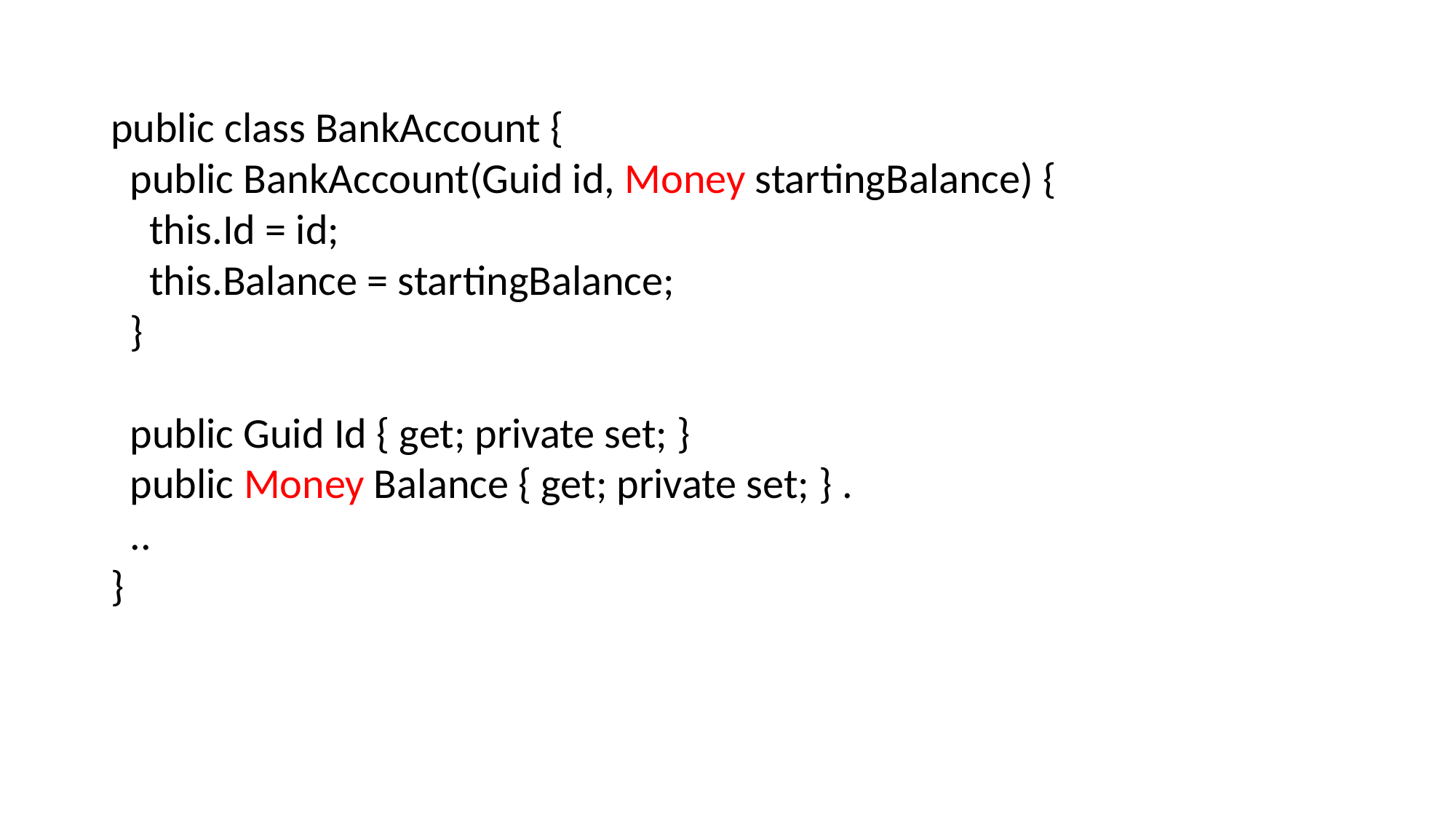

public class BankAccount {
  public BankAccount(Guid id, Money startingBalance) {
    this.Id = id;
    this.Balance = startingBalance;
  }

  public Guid Id { get; private set; }
  public Money Balance { get; private set; } .
  ..
}